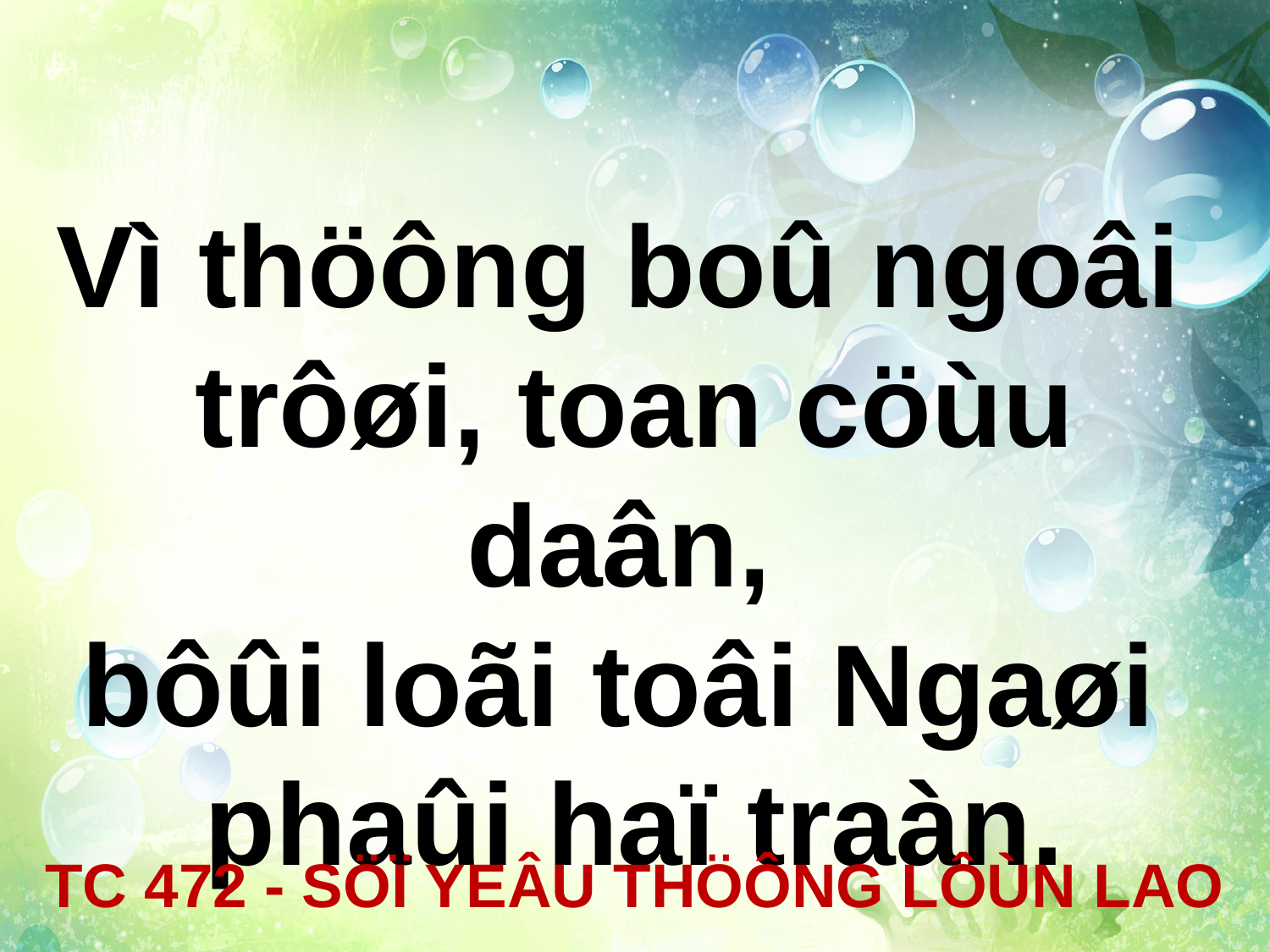

Vì thöông boû ngoâi
trôøi, toan cöùu daân,
bôûi loãi toâi Ngaøi
phaûi haï traàn.
TC 472 - SÖÏ YEÂU THÖÔNG LÔÙN LAO